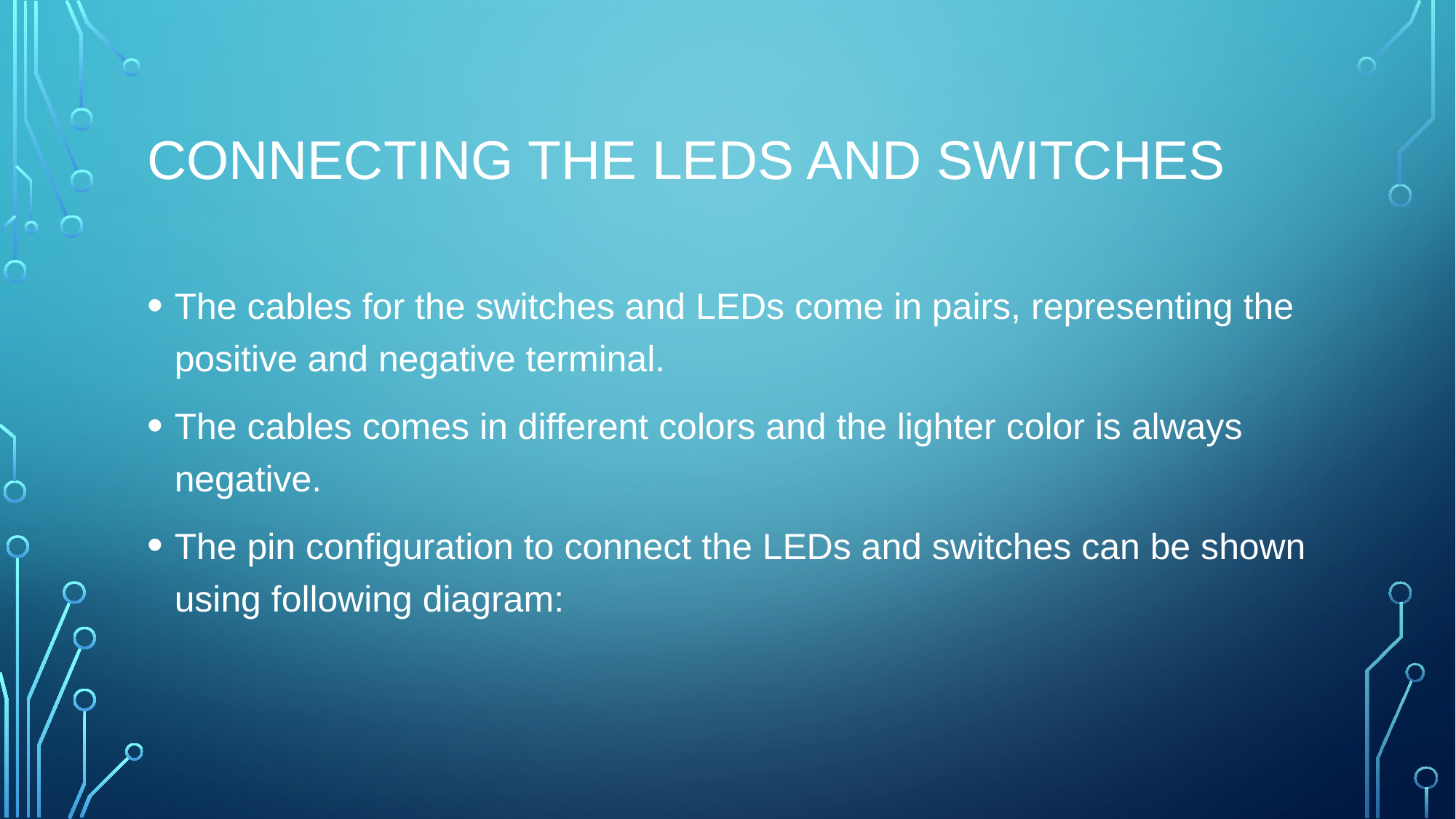

# Connecting the LEDs and Switches
The cables for the switches and LEDs come in pairs, representing the positive and negative terminal.
The cables comes in different colors and the lighter color is always negative.
The pin configuration to connect the LEDs and switches can be shown using following diagram: